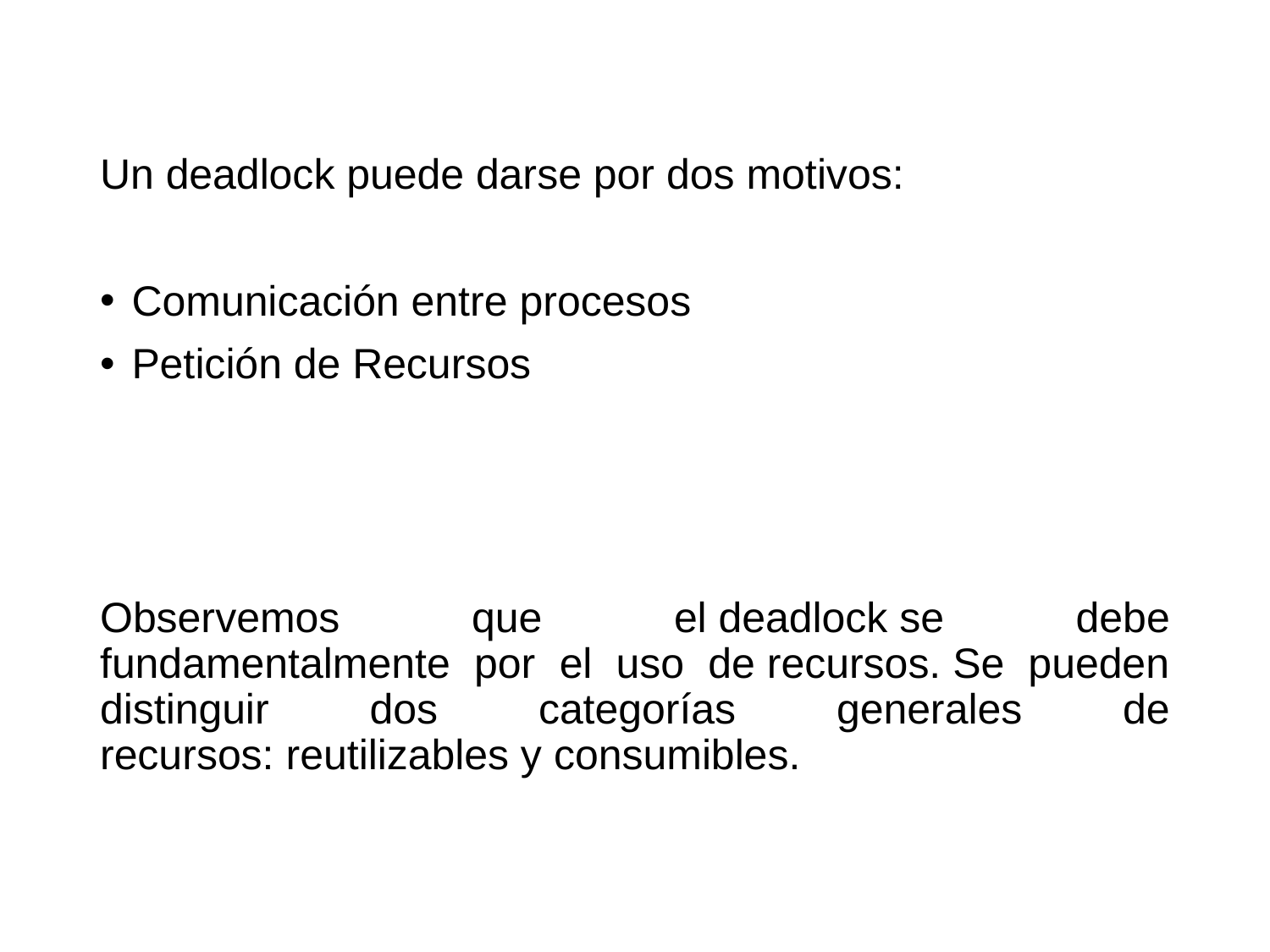

Un deadlock puede darse por dos motivos:

Comunicación entre procesos
Petición de Recursos

Observemos que el deadlock se debe fundamentalmente por el uso de recursos. Se pueden distinguir dos categorías generales de recursos: reutilizables y consumibles.